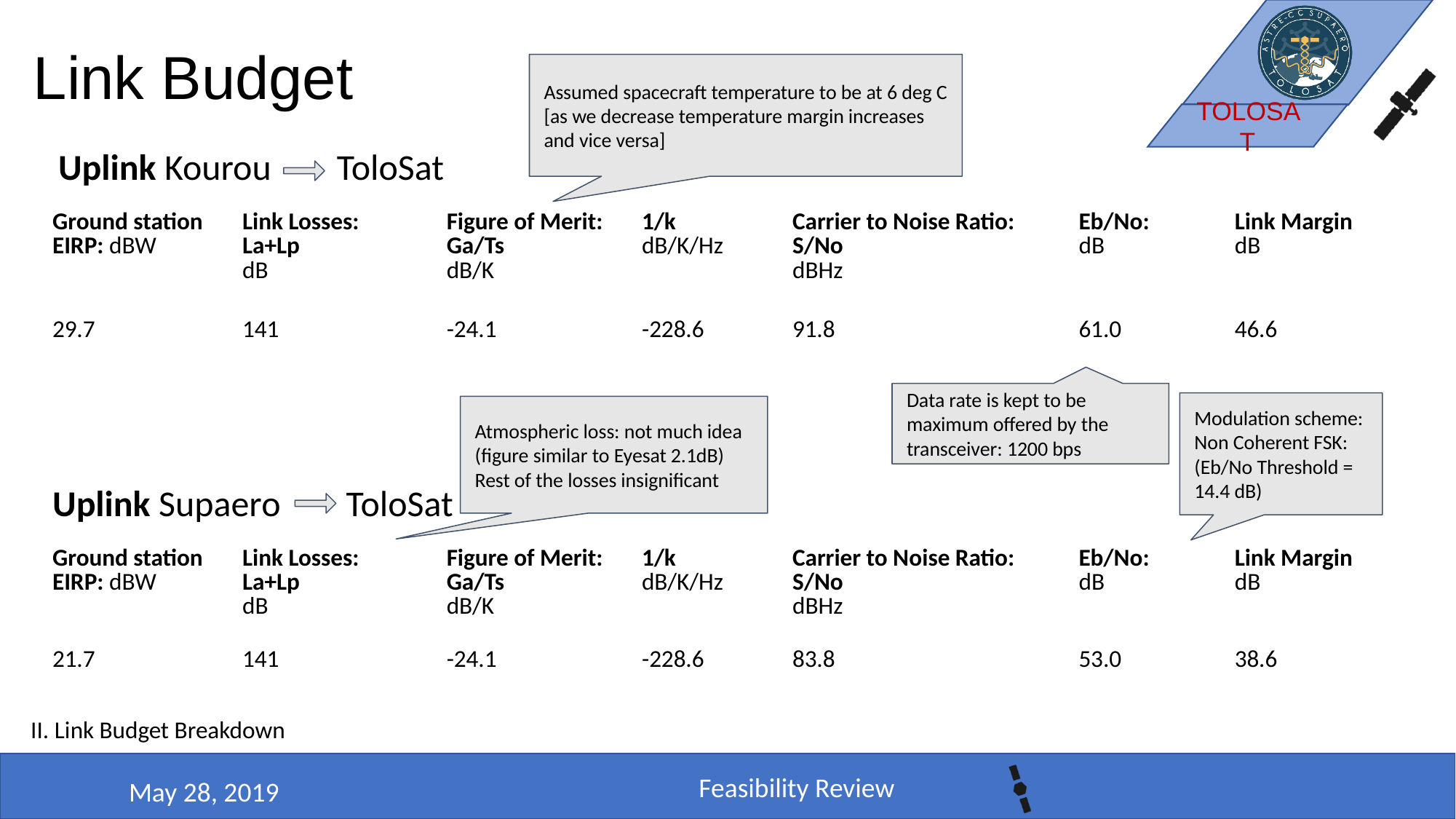

# Link Budget
Assumed spacecraft temperature to be at 6 deg C [as we decrease temperature margin increases and vice versa]
Uplink Kourou        ToloSat

| Ground station EIRP: dBW | Link Losses: La+Lp dB | Figure of Merit: Ga/Ts dB/K | 1/k dB/K/Hz | Carrier to Noise Ratio: S/No dBHz | Eb/No: dB | Link Margin dB |
| --- | --- | --- | --- | --- | --- | --- |
| 29.7 | 141 | -24.1 | -228.6 | 91.8 | 61.0 | 46.6 |
Data rate is kept to be maximum offered by the transceiver: 1200 bps
Modulation scheme: Non Coherent FSK: (Eb/No Threshold = 14.4 dB)
Atmospheric loss: not much idea (figure similar to Eyesat 2.1dB)
Rest of the losses insignificant
Uplink Supaero        ToloSat

| Ground station EIRP: dBW | Link Losses: La+Lp dB | Figure of Merit: Ga/Ts dB/K | 1/k dB/K/Hz | Carrier to Noise Ratio: S/No dBHz | Eb/No: dB | Link Margin dB |
| --- | --- | --- | --- | --- | --- | --- |
| 21.7 | 141 | -24.1 | -228.6 | 83.8 | 53.0 | 38.6 |
II. Link Budget Breakdown